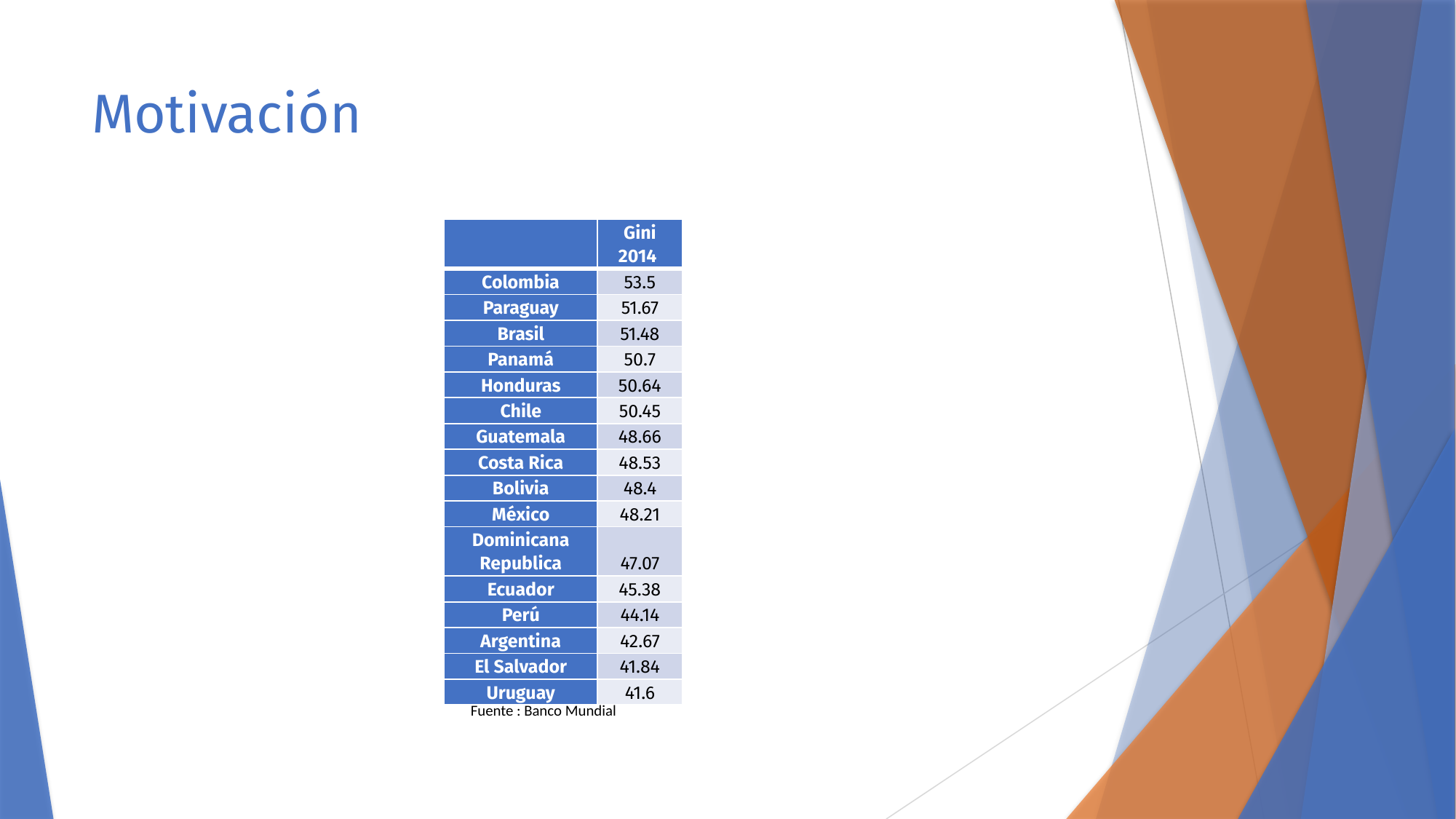

# Motivación
|  | Gini 2014 |
| --- | --- |
| Colombia | 53.5 |
| Paraguay | 51.67 |
| Brasil | 51.48 |
| Panamá | 50.7 |
| Honduras | 50.64 |
| Chile | 50.45 |
| Guatemala | 48.66 |
| Costa Rica | 48.53 |
| Bolivia | 48.4 |
| México | 48.21 |
| Dominicana Republica | 47.07 |
| Ecuador | 45.38 |
| Perú | 44.14 |
| Argentina | 42.67 |
| El Salvador | 41.84 |
| Uruguay | 41.6 |
Fuente : Banco Mundial